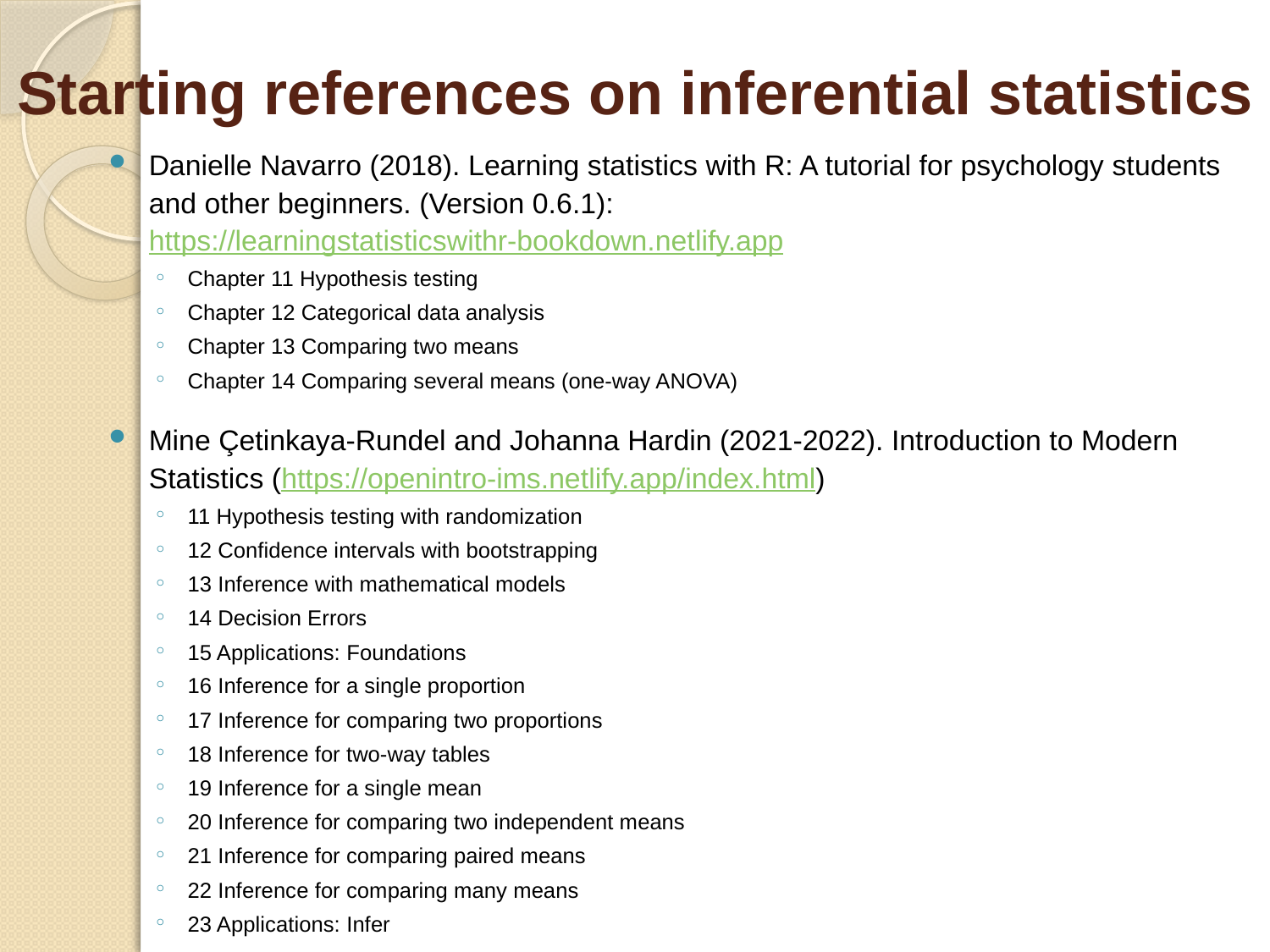

# Starting references on inferential statistics
Danielle Navarro (2018). Learning statistics with R: A tutorial for psychology students and other beginners. (Version 0.6.1): https://learningstatisticswithr-bookdown.netlify.app
Chapter 11 Hypothesis testing
Chapter 12 Categorical data analysis
Chapter 13 Comparing two means
Chapter 14 Comparing several means (one-way ANOVA)

Mine Çetinkaya-Rundel and Johanna Hardin (2021-2022). Introduction to Modern Statistics (https://openintro-ims.netlify.app/index.html)
11 Hypothesis testing with randomization
12 Confidence intervals with bootstrapping
13 Inference with mathematical models
14 Decision Errors
15 Applications: Foundations
16 Inference for a single proportion
17 Inference for comparing two proportions
18 Inference for two-way tables
19 Inference for a single mean
20 Inference for comparing two independent means
21 Inference for comparing paired means
22 Inference for comparing many means
23 Applications: Infer